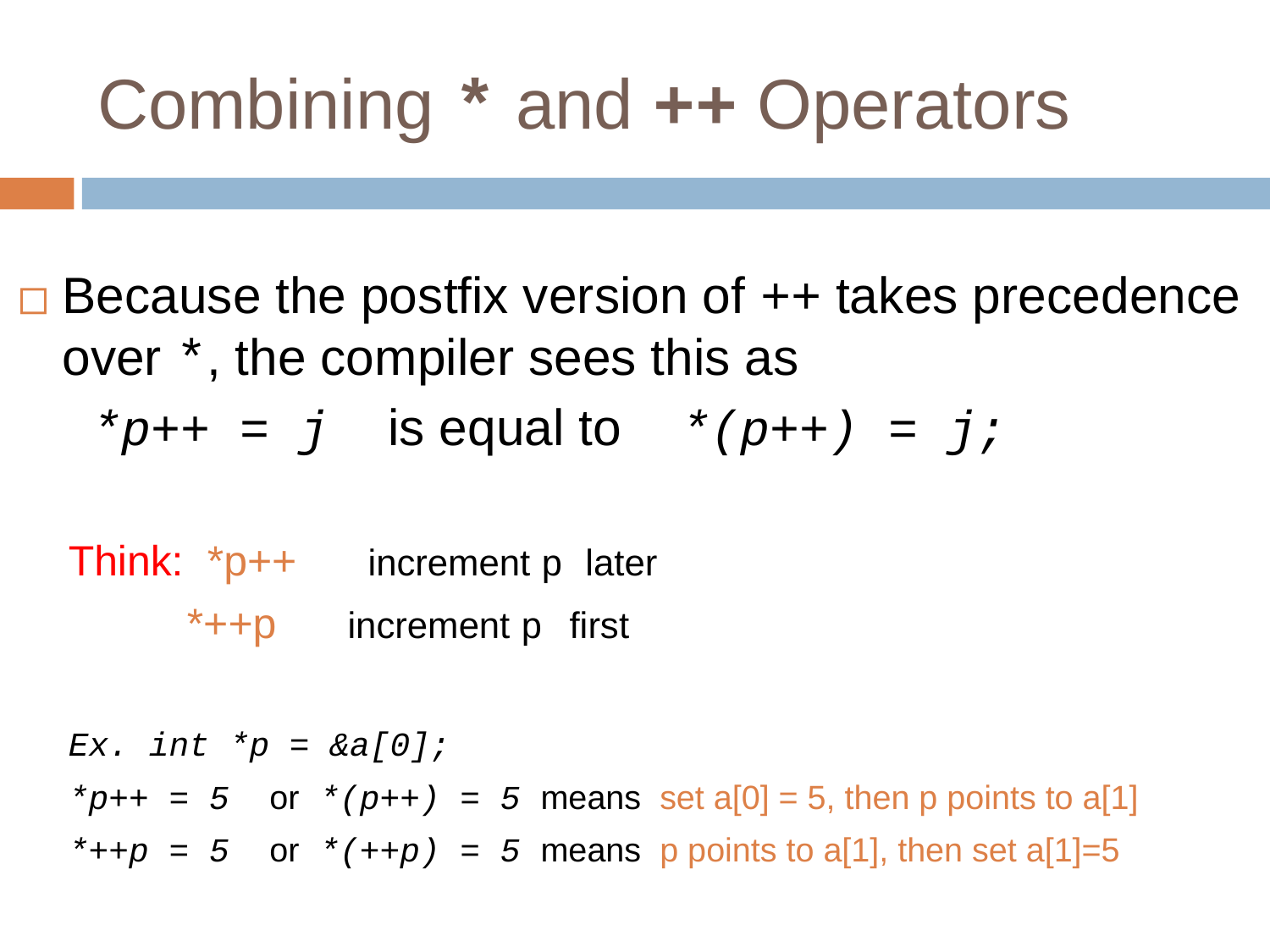

# Combining * and ++ Operators
Because the postfix version of ++ takes precedence over *, the compiler sees this as
	 *p++ = j  is equal to  *(p++) = j;

Think:  *p++      increment p later
          *++p      increment p first

Ex. int *p = &a[0];
*p++ = 5  or *(p++) = 5 means  set a[0] = 5, then p points to a[1]
*++p = 5  or *(++p) = 5 means  p points to a[1], then set a[1]=5